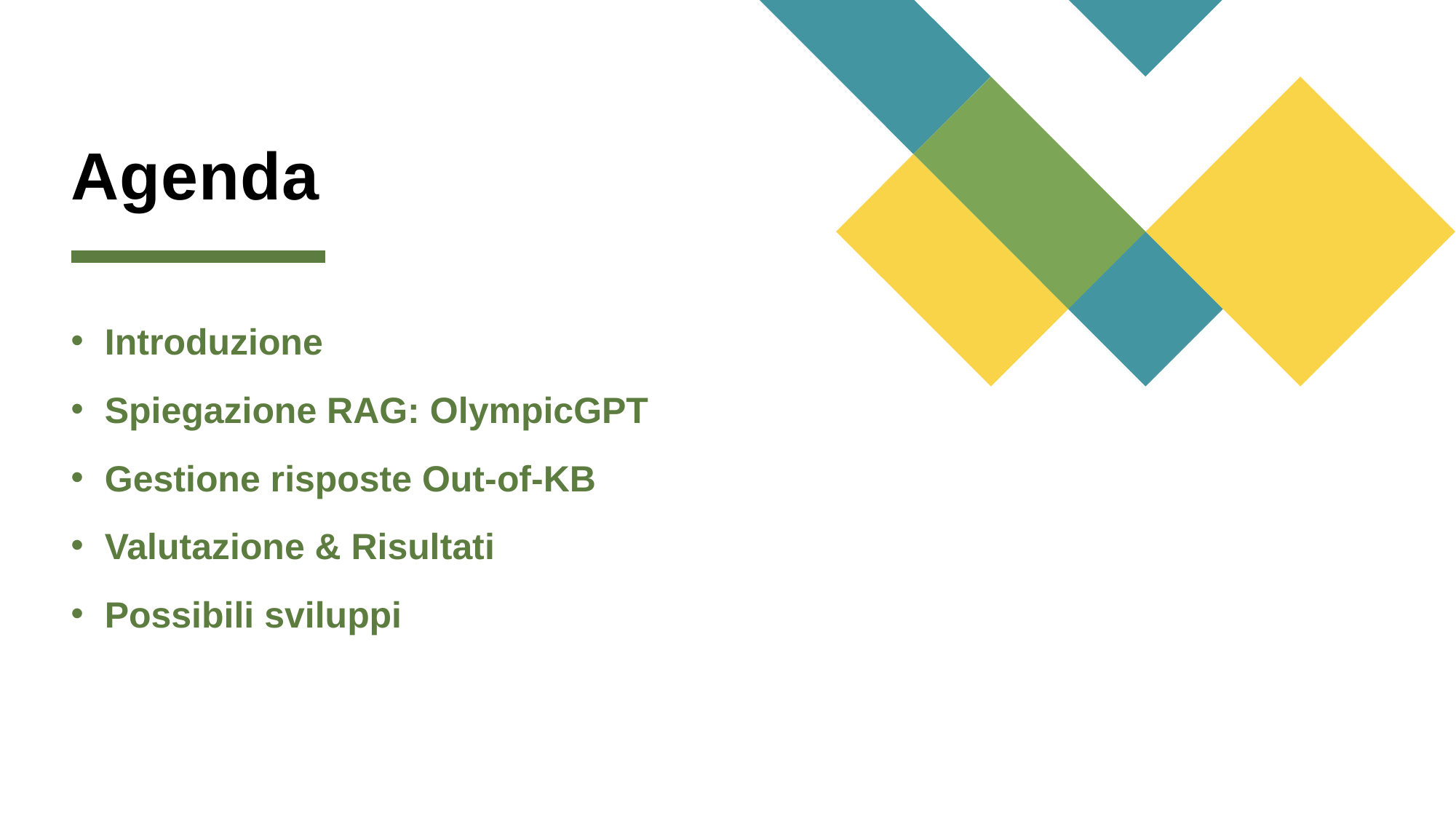

# Agenda
Introduzione
Spiegazione RAG: OlympicGPT
Gestione risposte Out-of-KB
Valutazione & Risultati
Possibili sviluppi